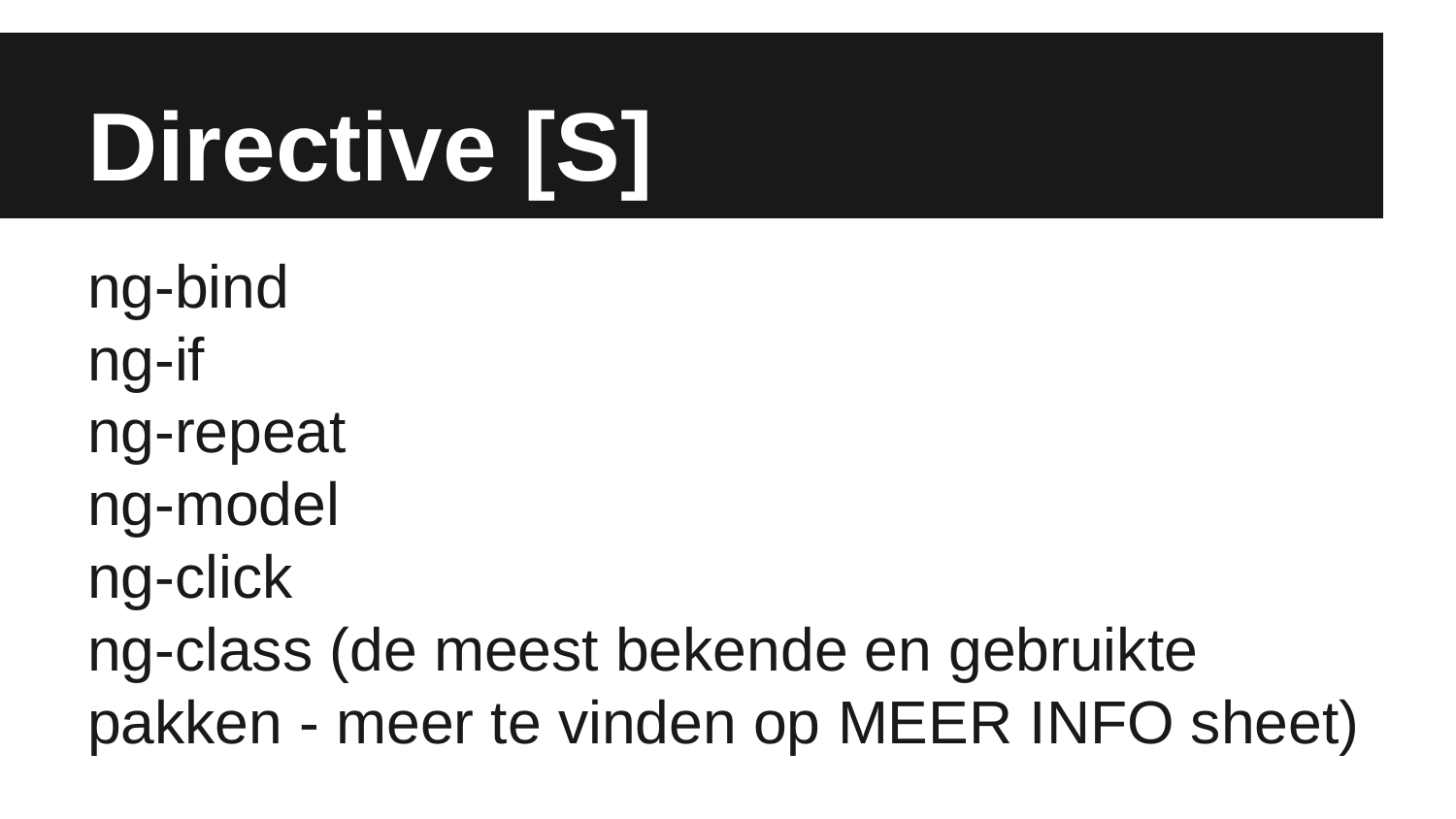

# Directive [S]
ng-bind
ng-if
ng-repeat
ng-model
ng-click
ng-class (de meest bekende en gebruikte pakken - meer te vinden op MEER INFO sheet)